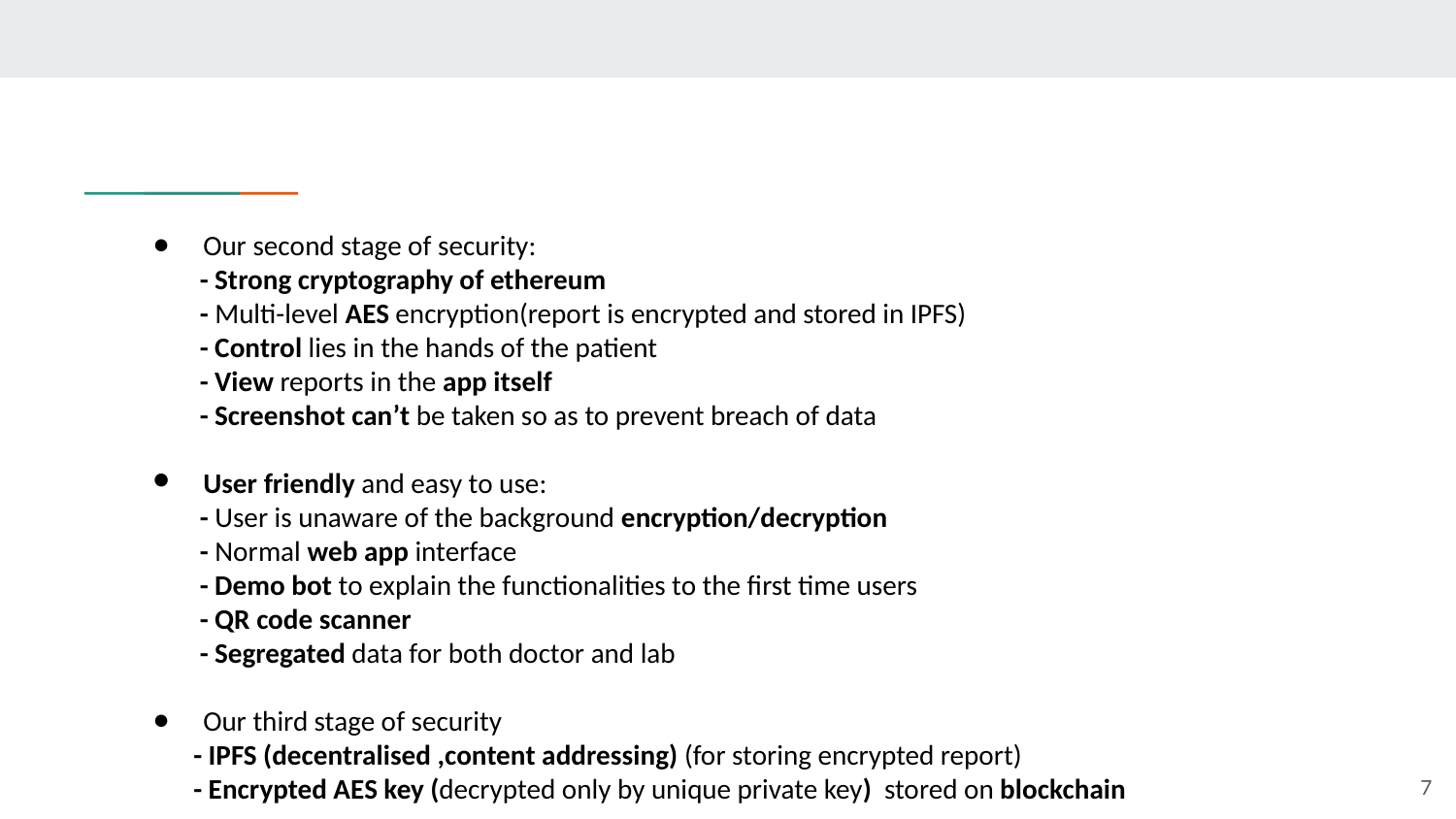

Our second stage of security:
           - Strong cryptography of ethereum
           - Multi-level AES encryption(report is encrypted and stored in IPFS)
           - Control lies in the hands of the patient
           - View reports in the app itself
           - Screenshot can’t be taken so as to prevent breach of data

User friendly and easy to use:
           - User is unaware of the background encryption/decryption
           - Normal web app interface
           - Demo bot to explain the functionalities to the first time users
           - QR code scanner
           - Segregated data for both doctor and lab

Our third stage of security
          - IPFS (decentralised ,content addressing) (for storing encrypted report)
          - Encrypted AES key (decrypted only by unique private key)  stored on blockchain

7